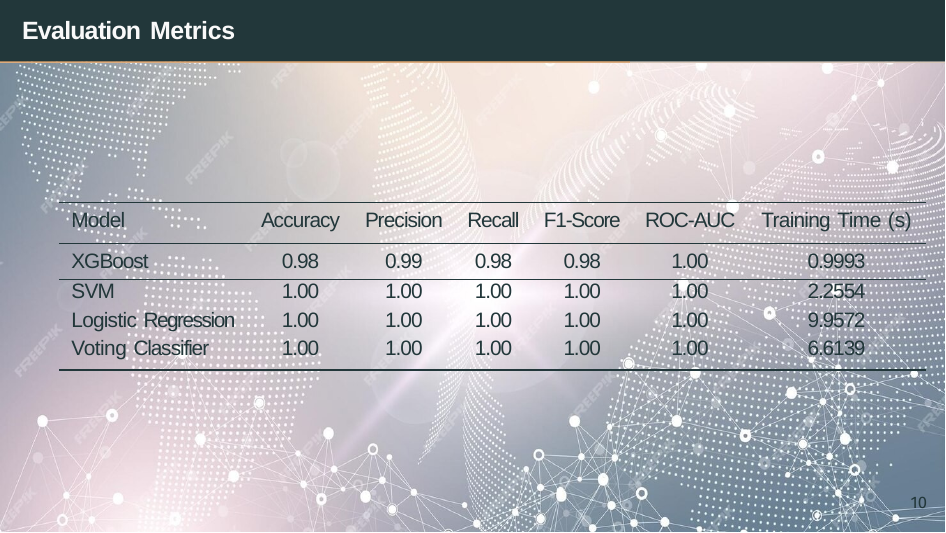

Evaluation Metrics

| Model | Accuracy | Precision | Recall | F1-Score | ROC-AUC | Training Time (s) |
| --- | --- | --- | --- | --- | --- | --- |
| XGBoost | 0.98 | 0.99 | 0.98 | 0.98 | 1.00 | 0.9993 |
| SVM | 1.00 | 1.00 | 1.00 | 1.00 | 1.00 | 2.2554 |
| Logistic Regression | 1.00 | 1.00 | 1.00 | 1.00 | 1.00 | 9.9572 |
| Voting Classifier | 1.00 | 1.00 | 1.00 | 1.00 | 1.00 | 6.6139 |
10